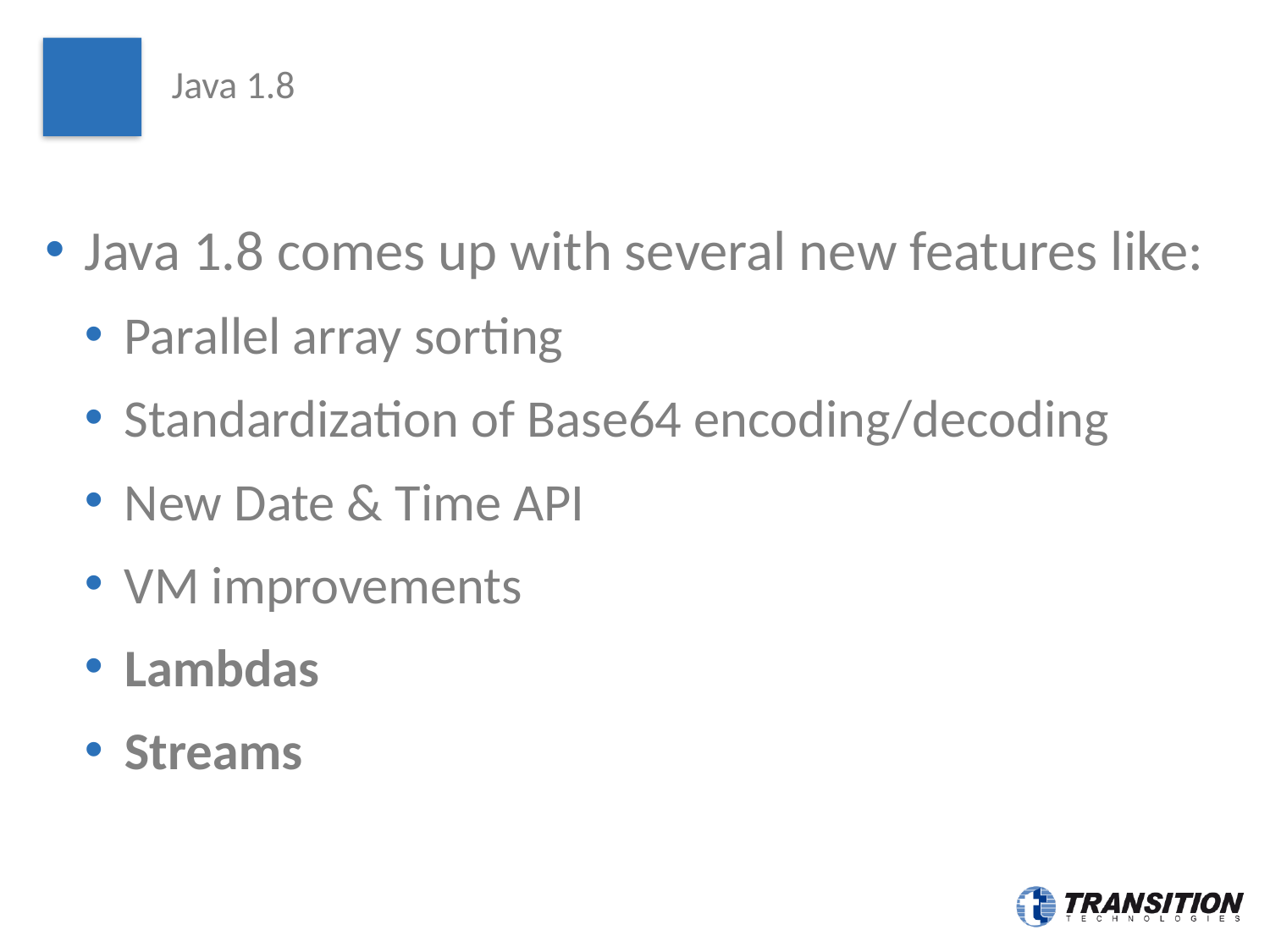

# Java 1.8
Java 1.8 comes up with several new features like:
Parallel array sorting
Standardization of Base64 encoding/decoding
New Date & Time API
VM improvements
Lambdas
Streams